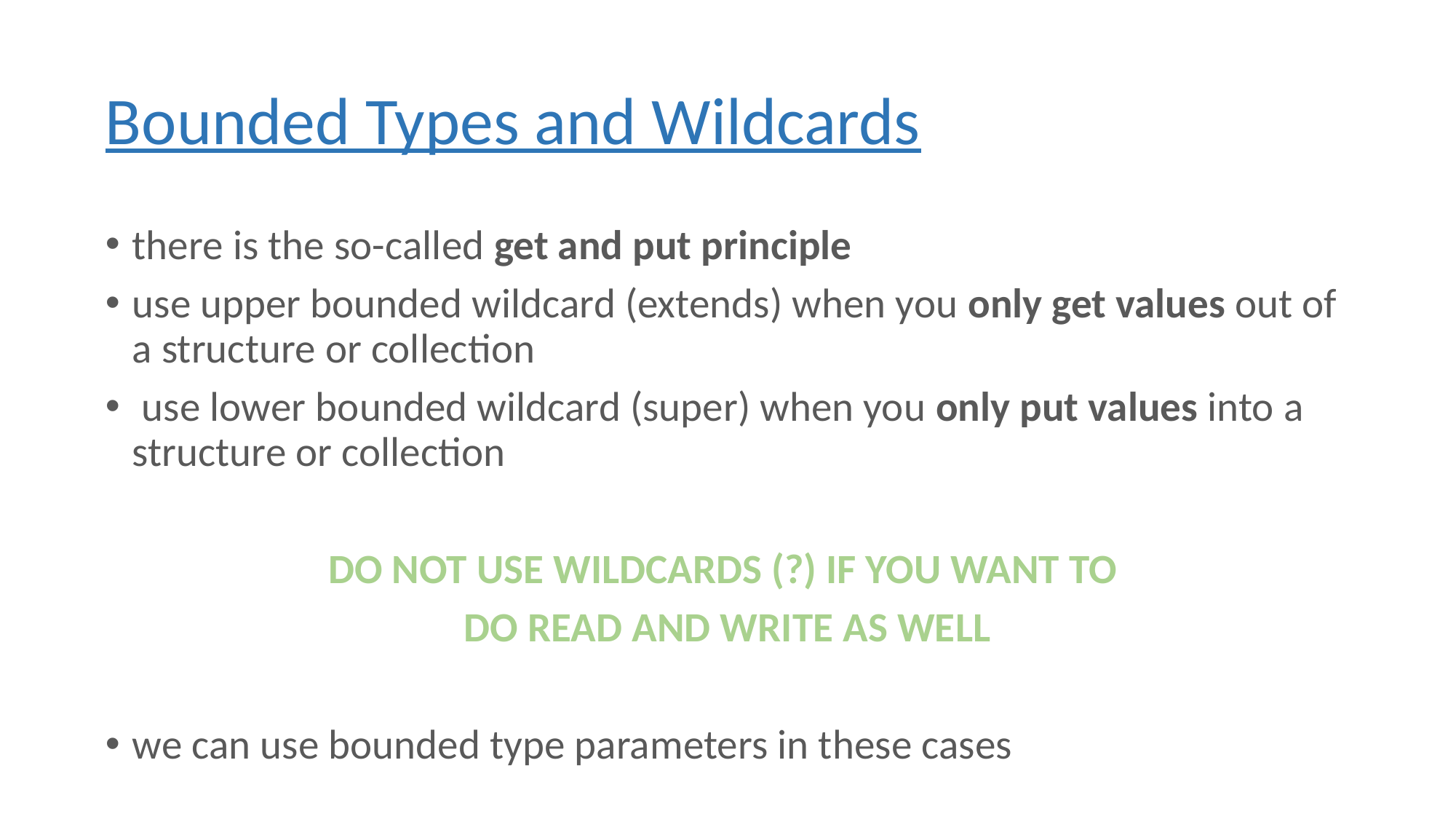

# Bounded Types and Wildcards
there is the so-called get and put principle
use upper bounded wildcard (extends) when you only get values out of a structure or collection
 use lower bounded wildcard (super) when you only put values into a structure or collection

DO NOT USE WILDCARDS (?) IF YOU WANT TO
DO READ AND WRITE AS WELL

we can use bounded type parameters in these cases